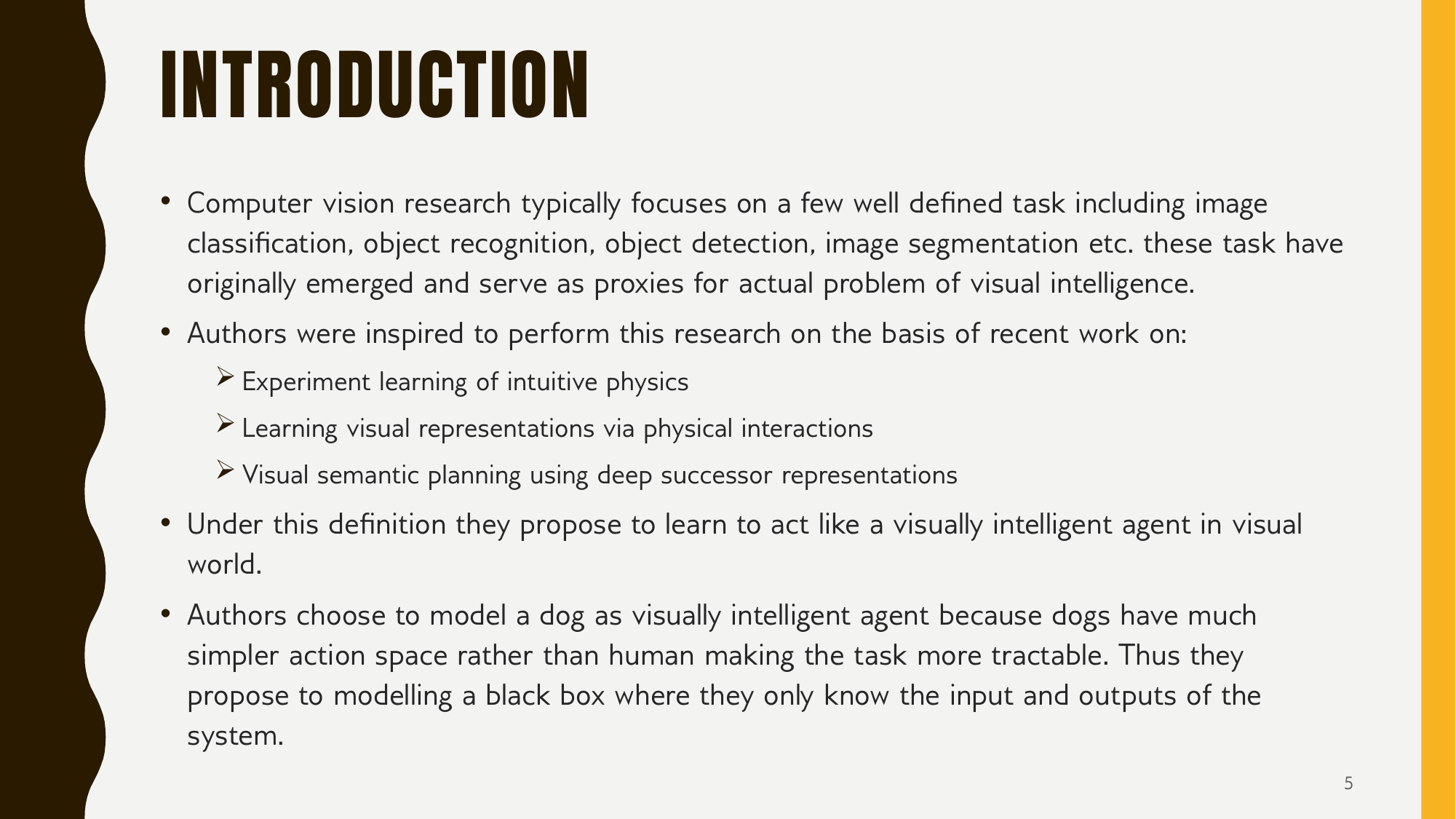

# introduction
Computer vision research typically focuses on a few well defined task including image classification, object recognition, object detection, image segmentation etc. these task have originally emerged and serve as proxies for actual problem of visual intelligence.
Authors were inspired to perform this research on the basis of recent work on:
Experiment learning of intuitive physics
Learning visual representations via physical interactions
Visual semantic planning using deep successor representations
Under this definition they propose to learn to act like a visually intelligent agent in visual world.
Authors choose to model a dog as visually intelligent agent because dogs have much simpler action space rather than human making the task more tractable. Thus they propose to modelling a black box where they only know the input and outputs of the system.

5